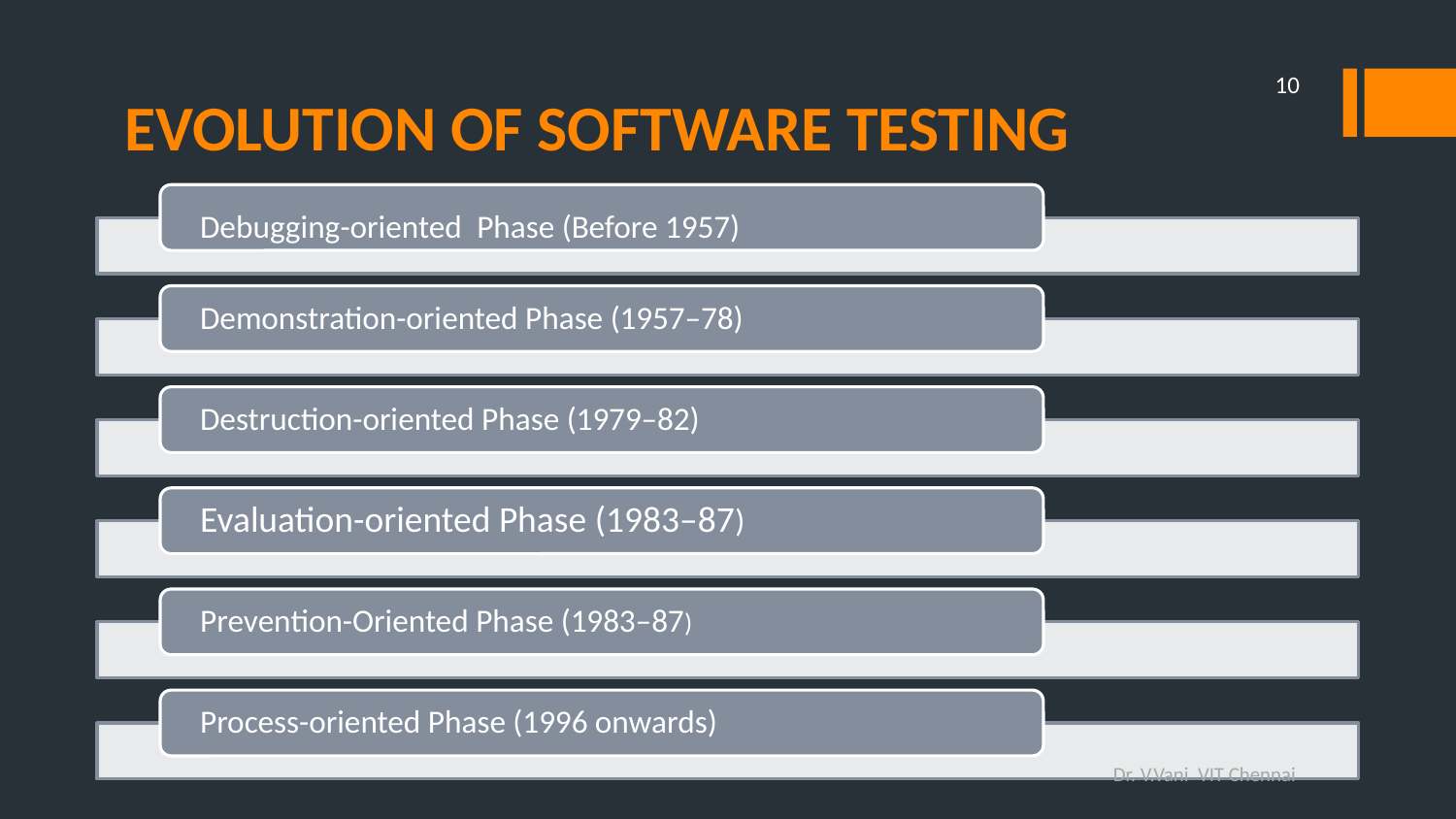

# EVOLUTION OF SOFTWARE TESTING
10
Debugging-oriented Phase (Before 1957)
Demonstration-oriented Phase (1957–78)
Destruction-oriented Phase (1979–82)
Evaluation-oriented Phase (1983–87)
Prevention-Oriented Phase (1983–87)
Process-oriented Phase (1996 onwards)
Dr. V.Vani  VIT Chennai